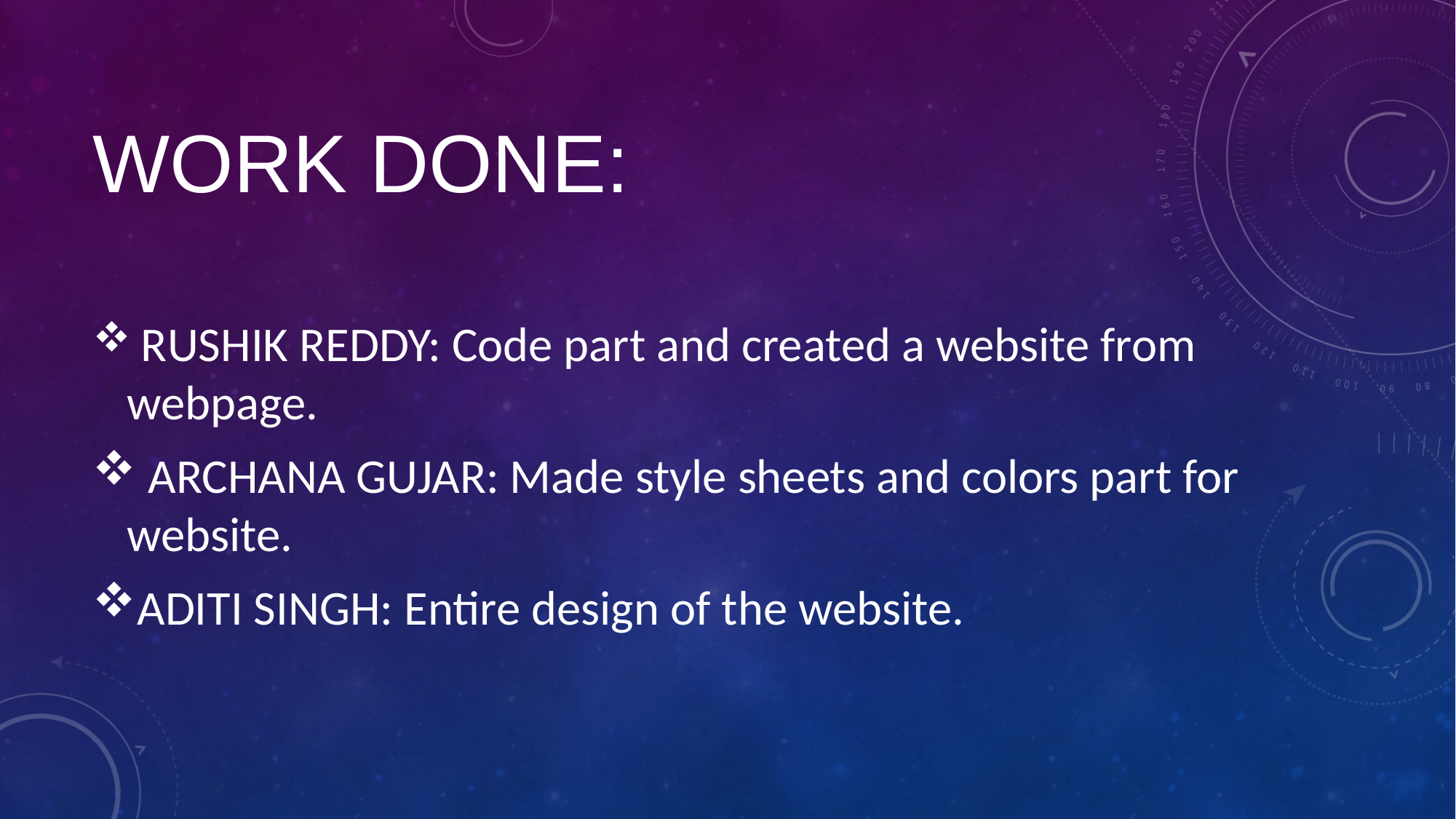

# Work done:
 RUSHIK REDDY: Code part and created a website from webpage.
 ARCHANA GUJAR: Made style sheets and colors part for website.
ADITI SINGH: Entire design of the website.